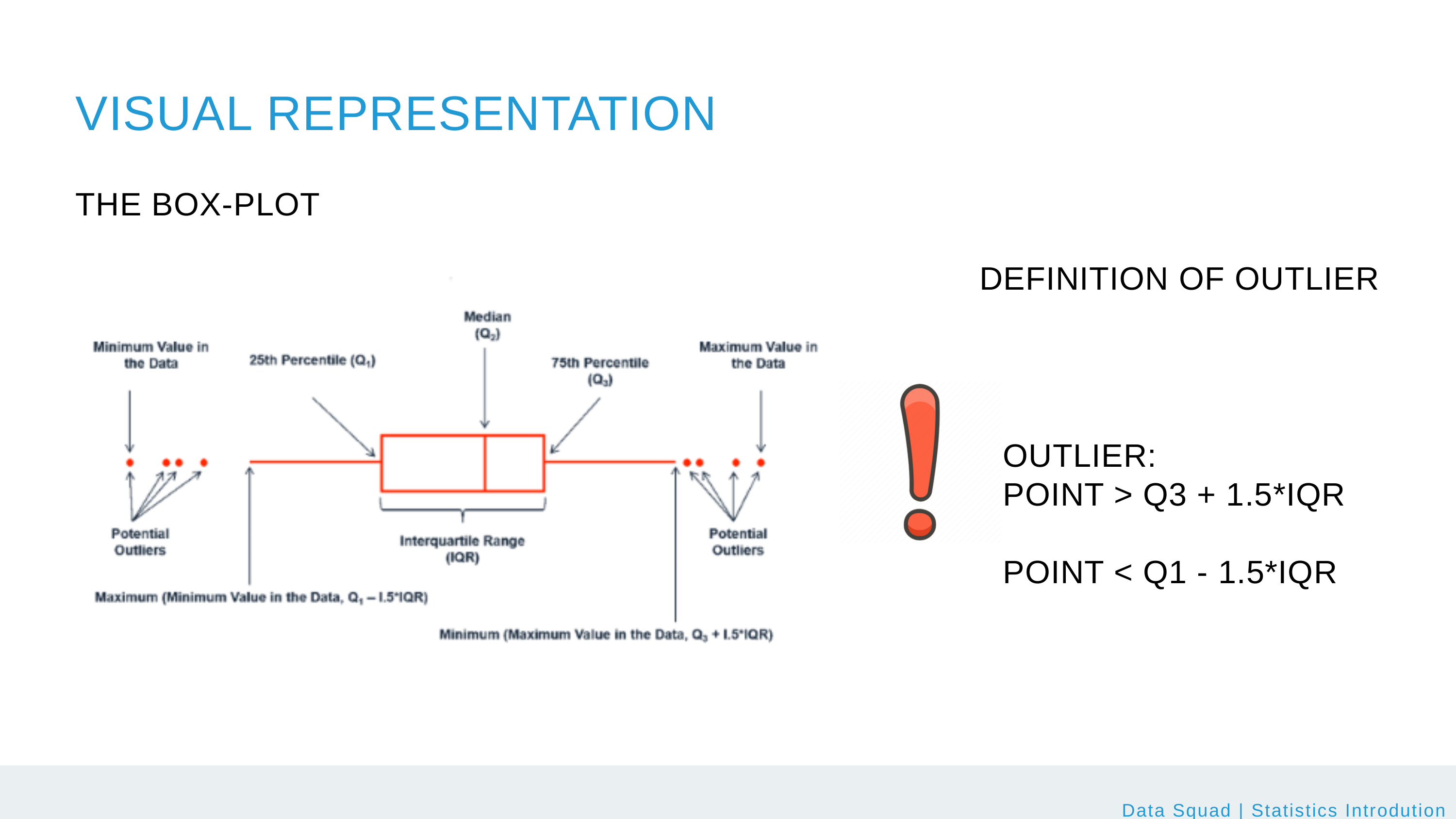

VISUAL REPRESENTATION
THE BOX-PLOT
DEFINITION OF OUTLIER

OUTLIER:
POINT > Q3 + 1.5*IQR

POINT < Q1 - 1.5*IQR

Data Squad | Statistics Introdution

Data Squad | Statistics Introdution